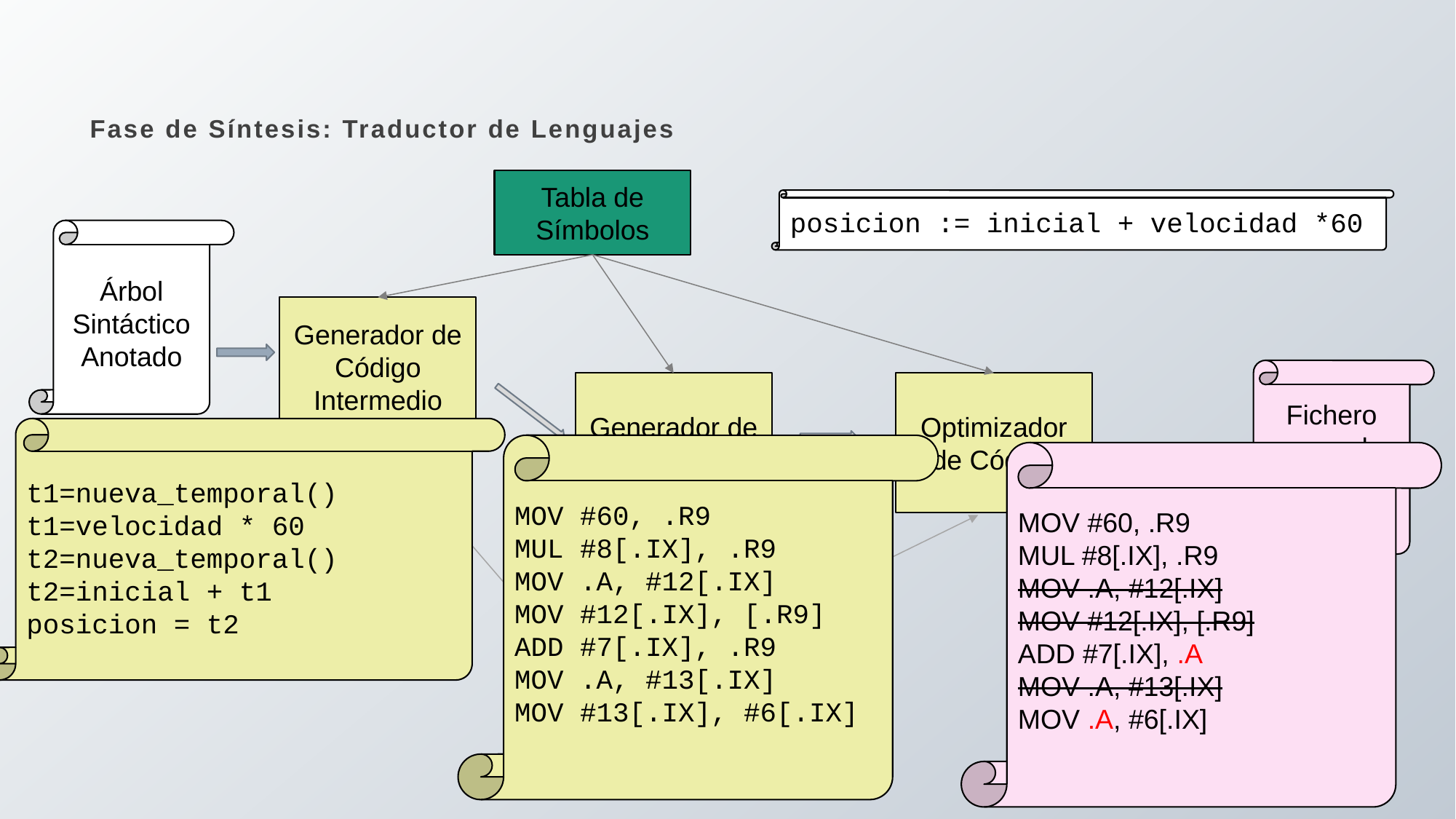

# Fase de Síntesis: Traductor de Lenguajes
Tabla de Símbolos
posicion := inicial + velocidad *60
Árbol Sintáctico Anotado
Generador de Código Intermedio

Fichero con el Código Objeto
Generador de Código Objeto
Optimizador de Código

t1=nueva_temporal()
t1=velocidad * 60
t2=nueva_temporal()
t2=inicial + t1
posicion = t2

MOV #60, .R9
MUL #8[.IX], .R9
MOV .A, #12[.IX]
MOV #12[.IX], [.R9]
ADD #7[.IX], .R9
MOV .A, #13[.IX]
MOV #13[.IX], #6[.IX]

MOV #60, .R9
MUL #8[.IX], .R9
MOV .A, #12[.IX]
MOV #12[.IX], [.R9]
ADD #7[.IX], .A
MOV .A, #13[.IX]
MOV .A, #6[.IX]

Gestor de Errores
8